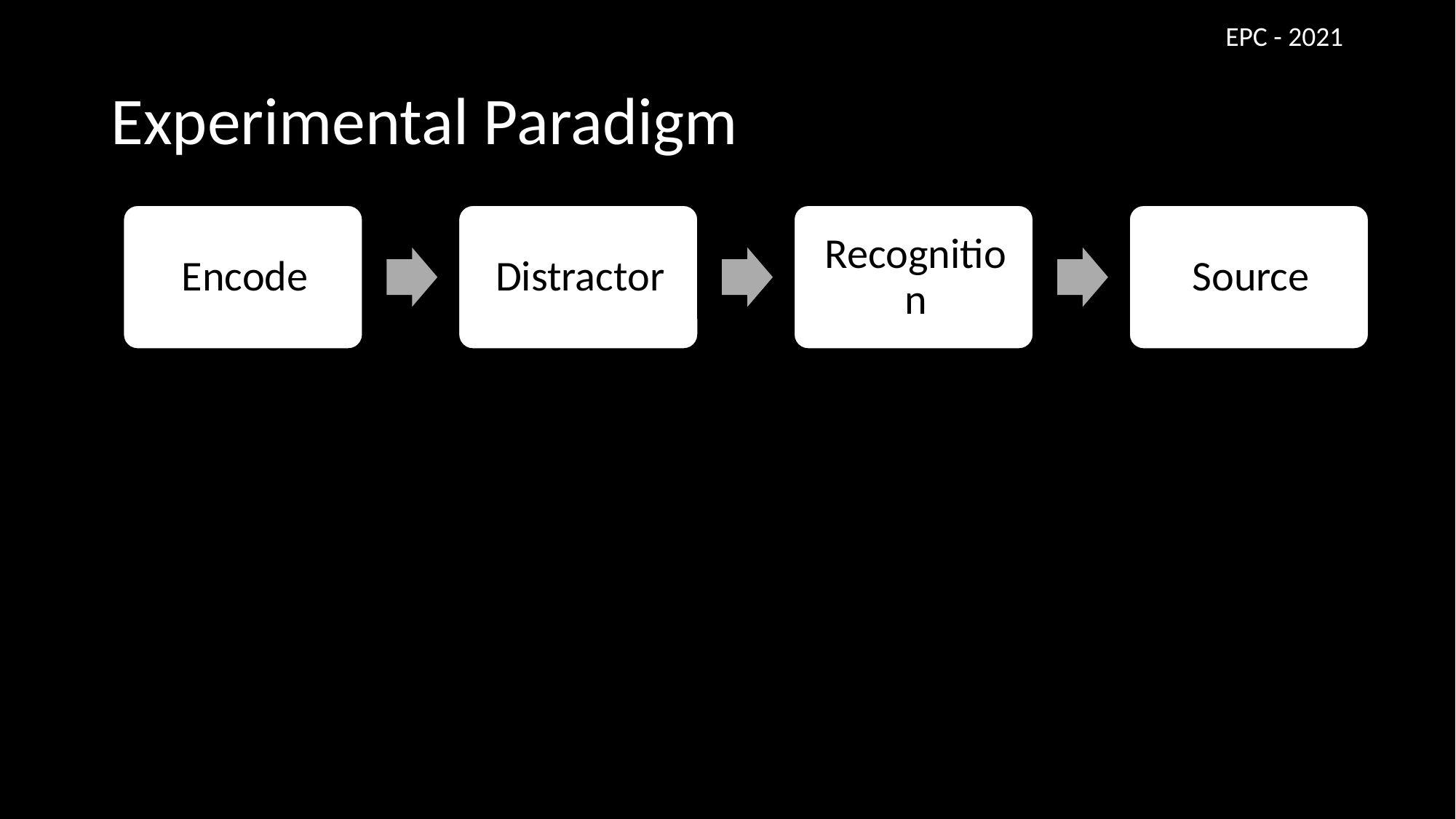

EPC - 2021
# Experimental Paradigm
Encode

Distractor

Recognition

Source